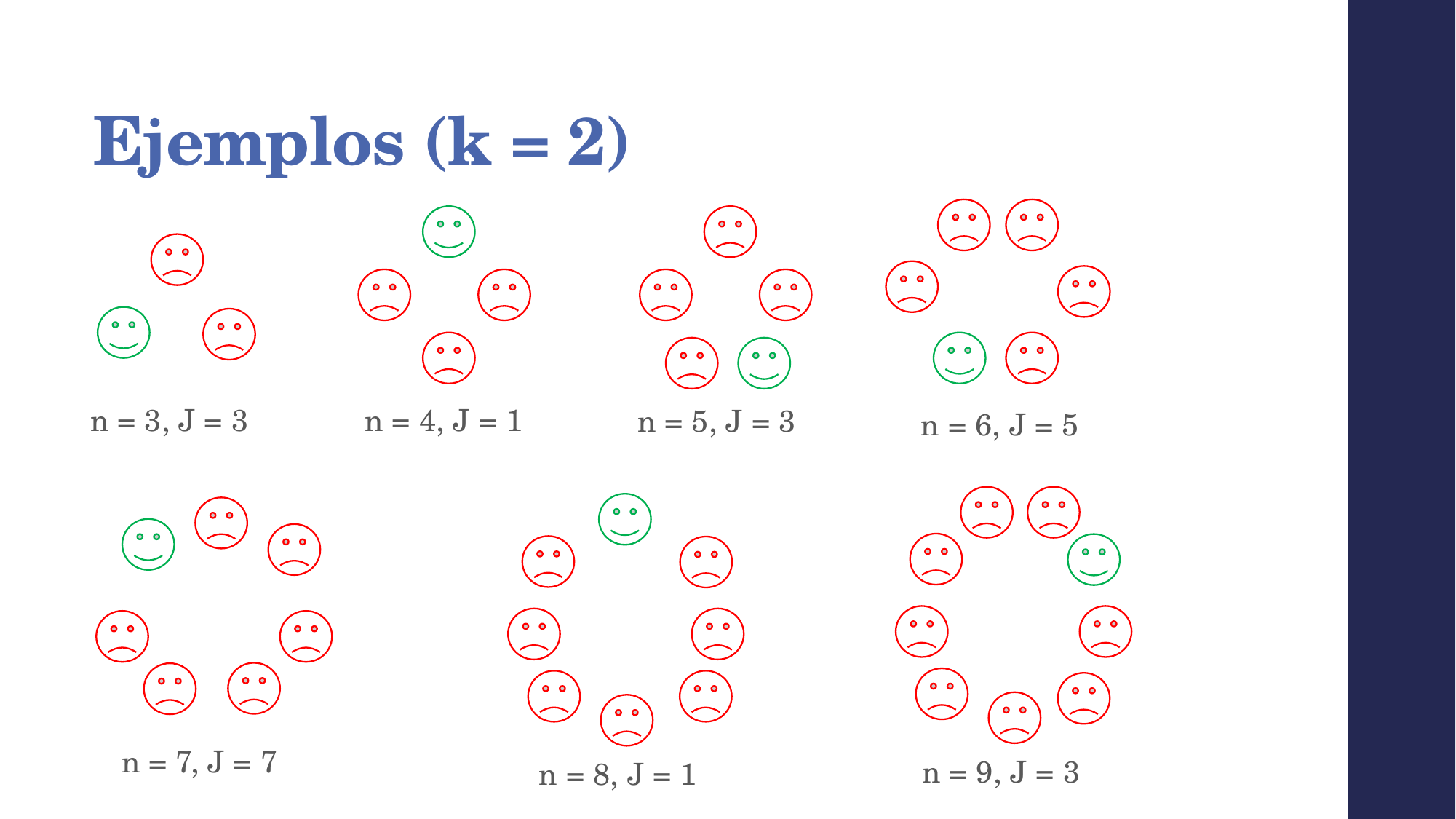

# Ejemplos (k = 2)

n = 3, J = 3
n = 4, J = 1
n = 5, J = 3
n = 6, J = 5

n = 7, J = 7
n = 9, J = 3
n = 8, J = 1